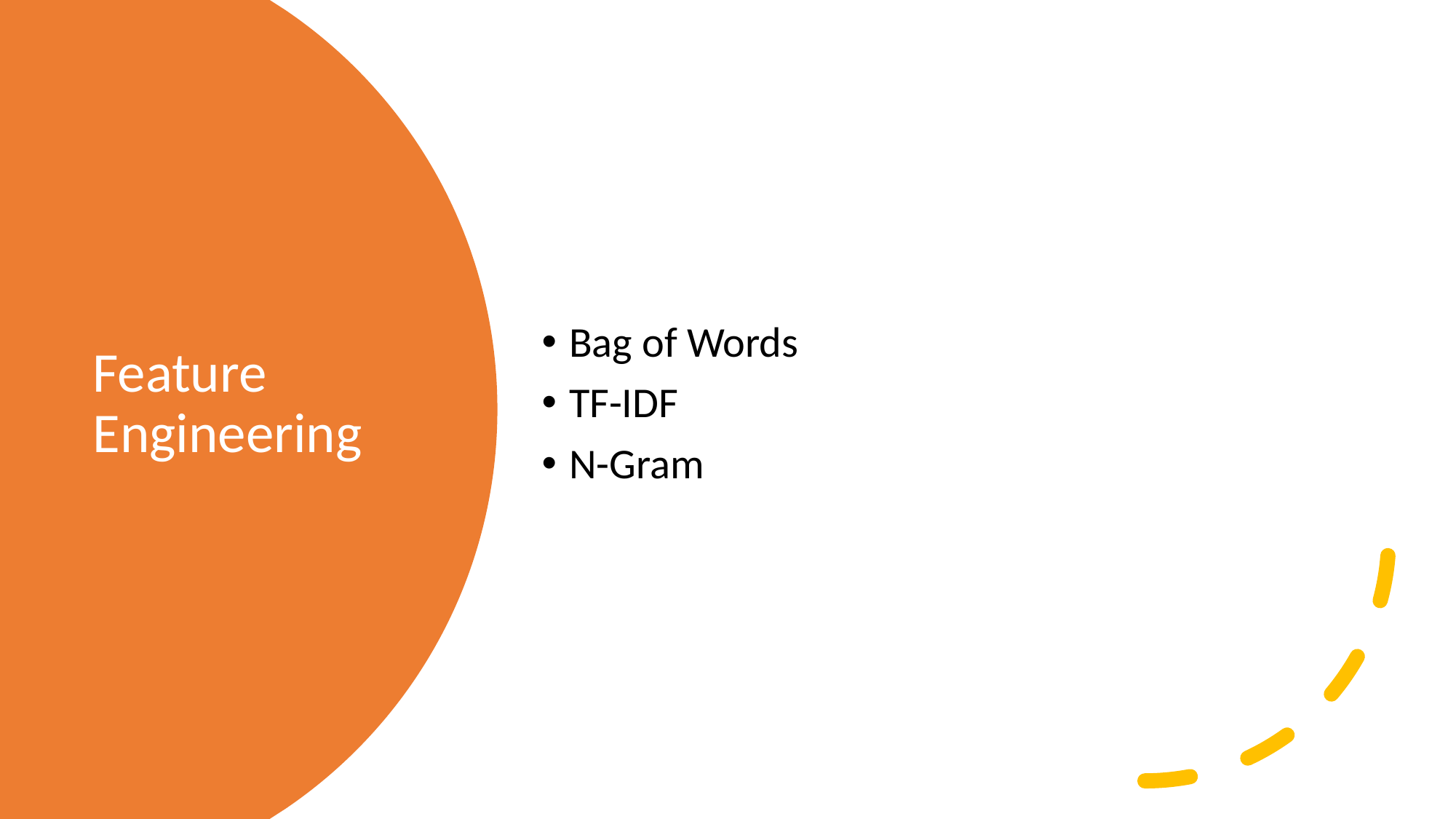

Bag of Words
TF-IDF
N-Gram
# Feature Engineering